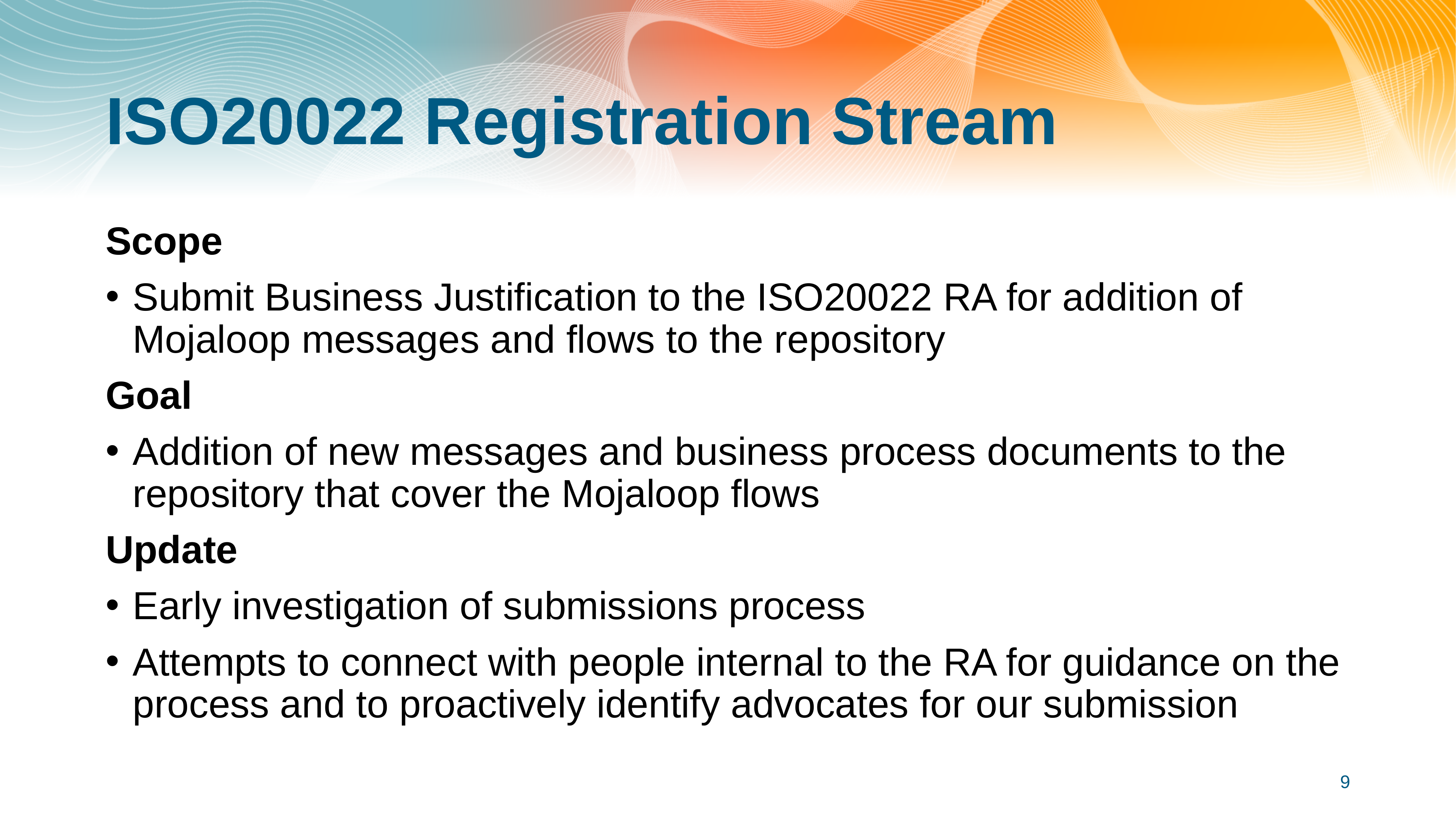

# ISO20022 Registration Stream
Scope
Submit Business Justification to the ISO20022 RA for addition of Mojaloop messages and flows to the repository
Goal
Addition of new messages and business process documents to the repository that cover the Mojaloop flows
Update
Early investigation of submissions process
Attempts to connect with people internal to the RA for guidance on the process and to proactively identify advocates for our submission
9